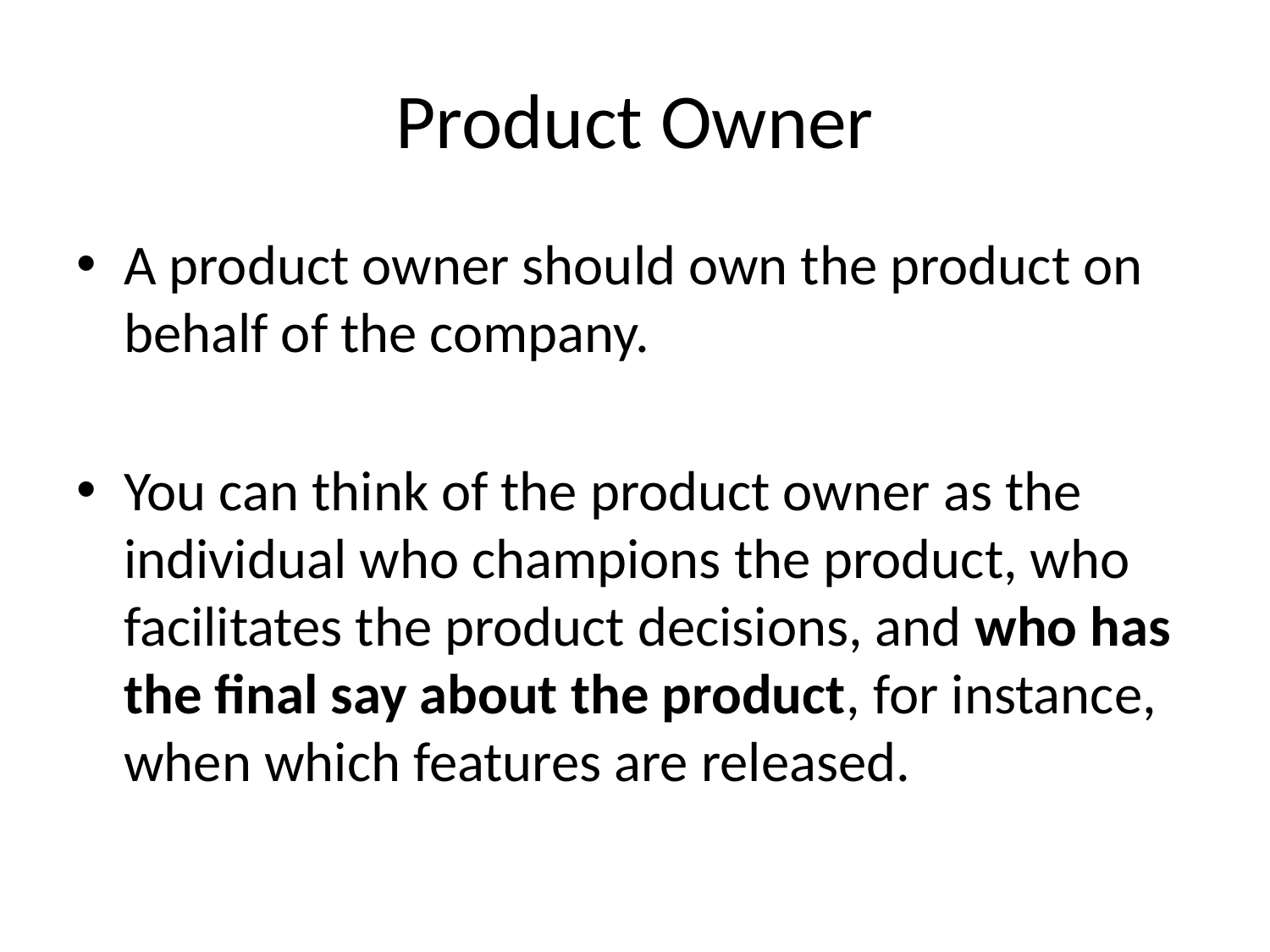

# Product Owner
A product owner should own the product on behalf of the company.

You can think of the product owner as the individual who champions the product, who facilitates the product decisions, and who has the final say about the product, for instance, when which features are released.